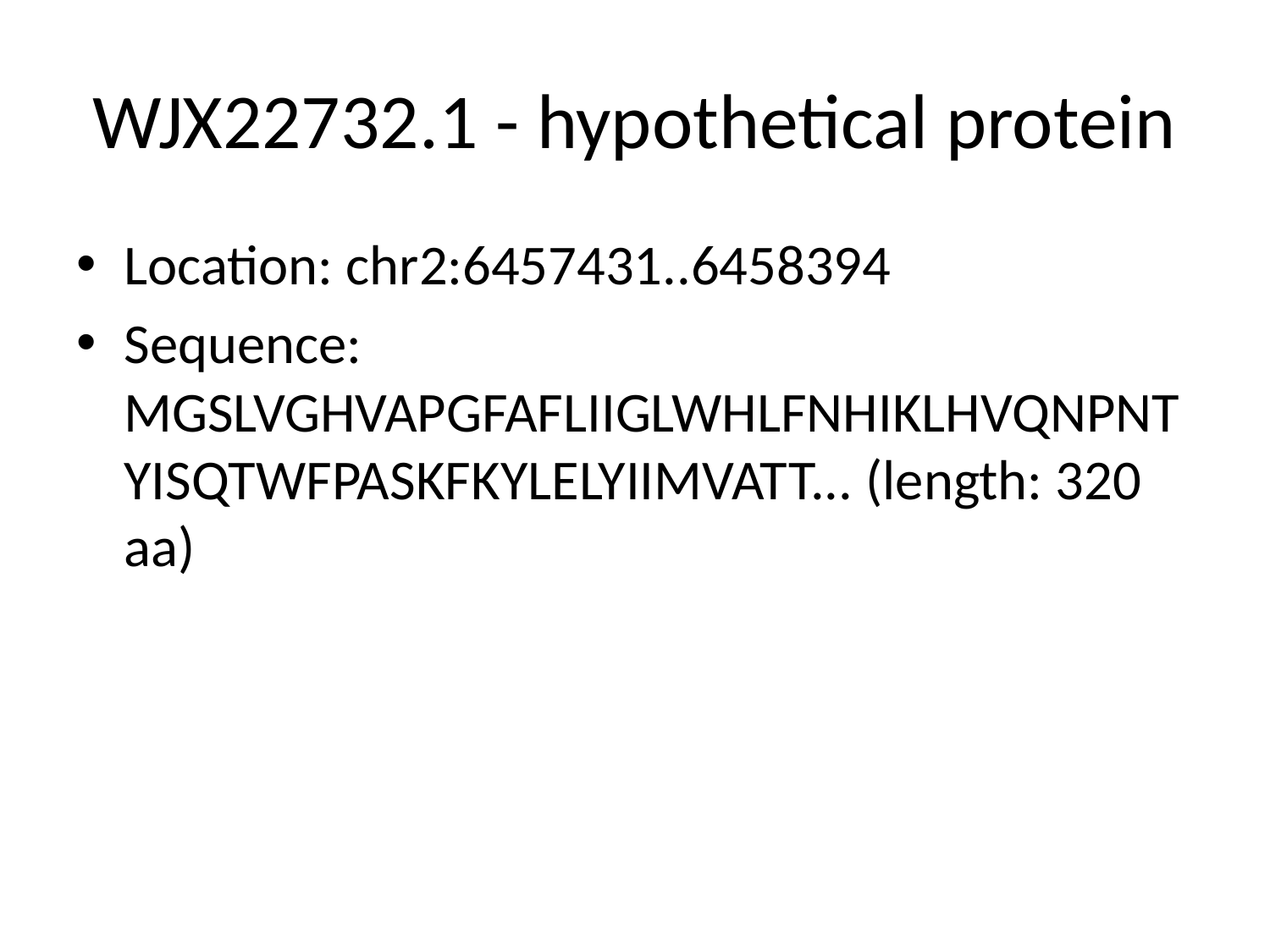

# WJX22732.1 - hypothetical protein
Location: chr2:6457431..6458394
Sequence: MGSLVGHVAPGFAFLIIGLWHLFNHIKLHVQNPNTYISQTWFPASKFKYLELYIIMVATT... (length: 320 aa)